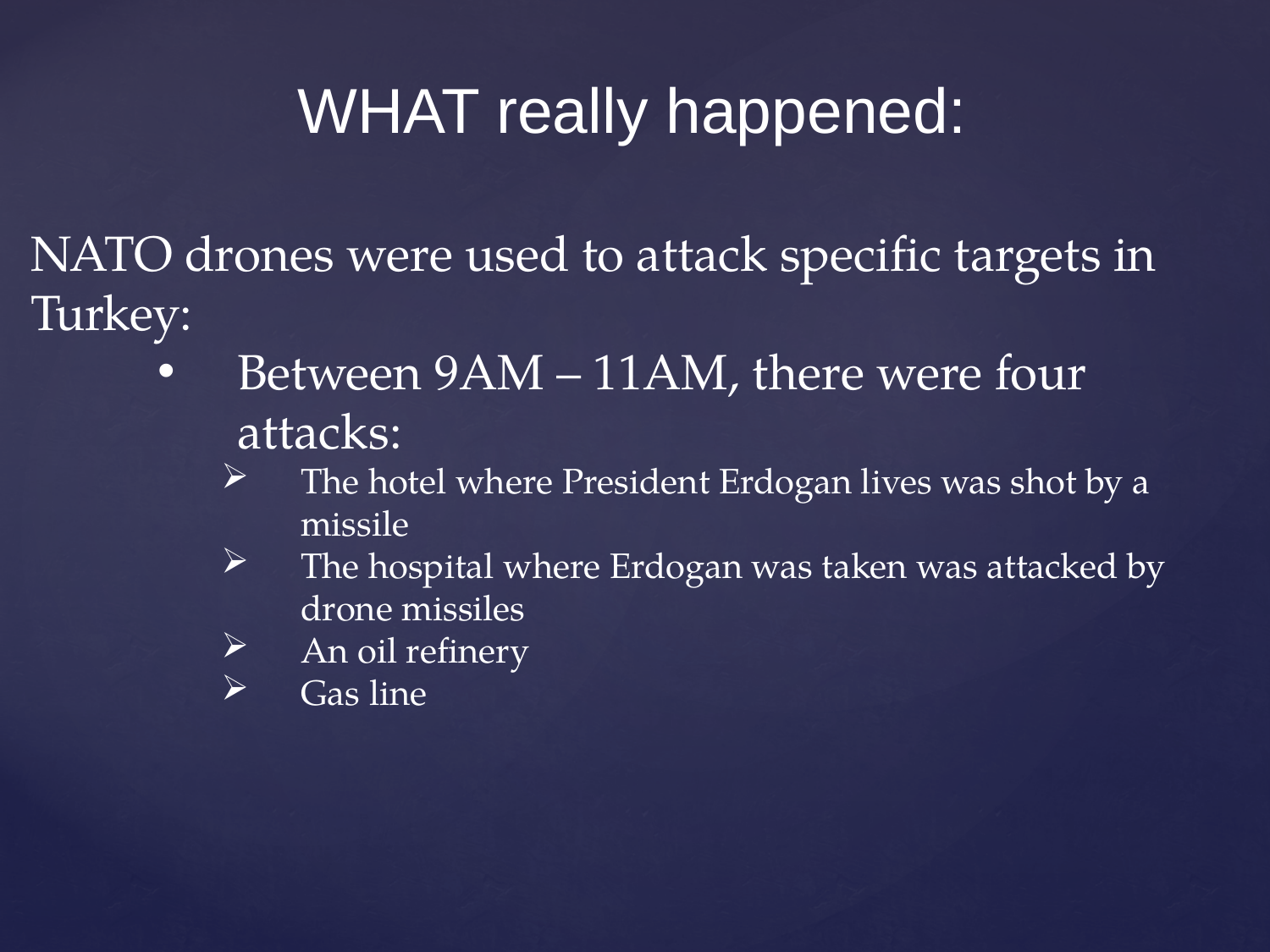

WHAT really happened:

NATO drones were used to attack specific targets in Turkey:
Between 9AM – 11AM, there were four attacks:
The hotel where President Erdogan lives was shot by a missile
The hospital where Erdogan was taken was attacked by drone missiles
An oil refinery
Gas line